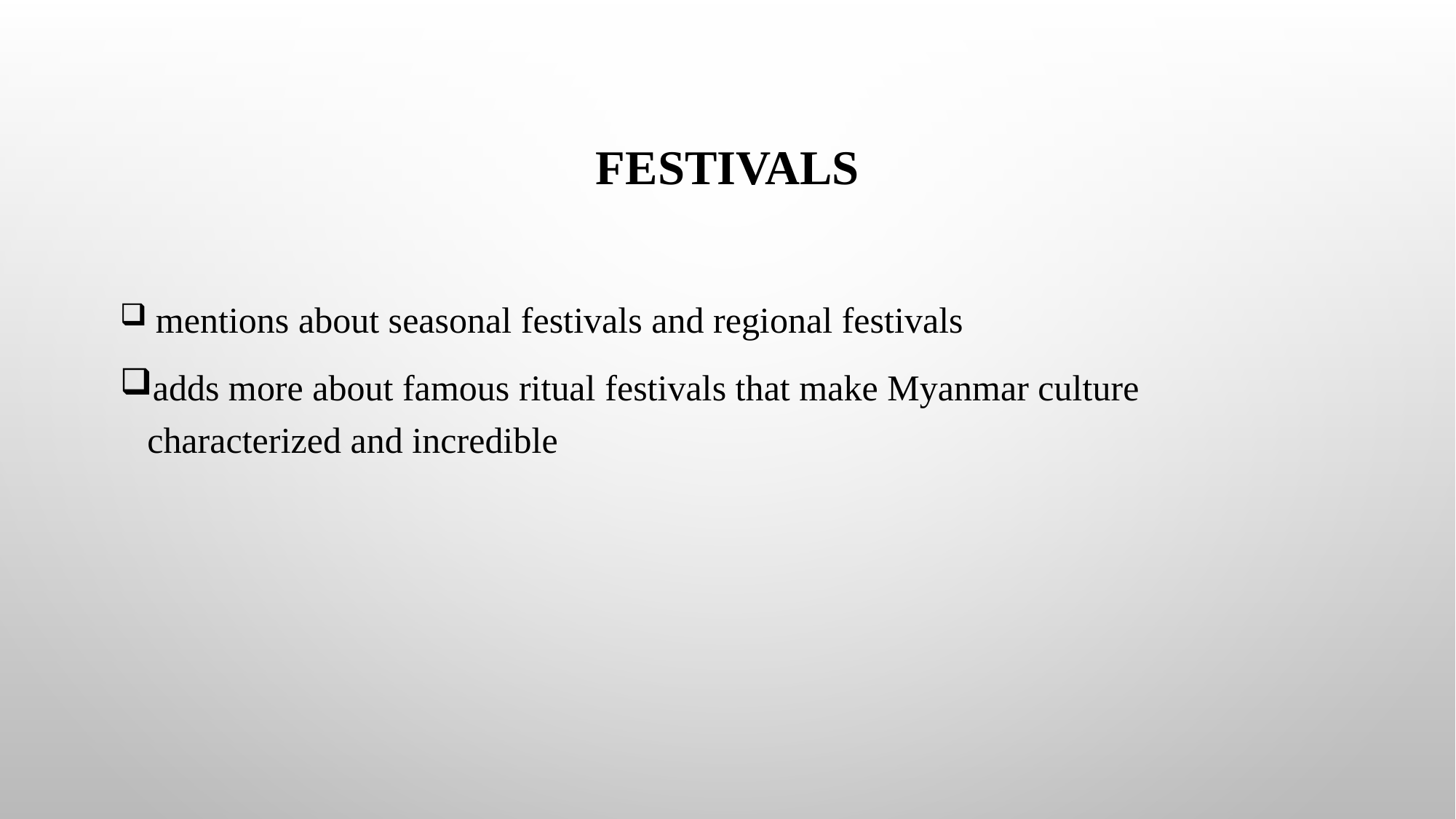

# Festivals
 mentions about seasonal festivals and regional festivals
adds more about famous ritual festivals that make Myanmar culture characterized and incredible